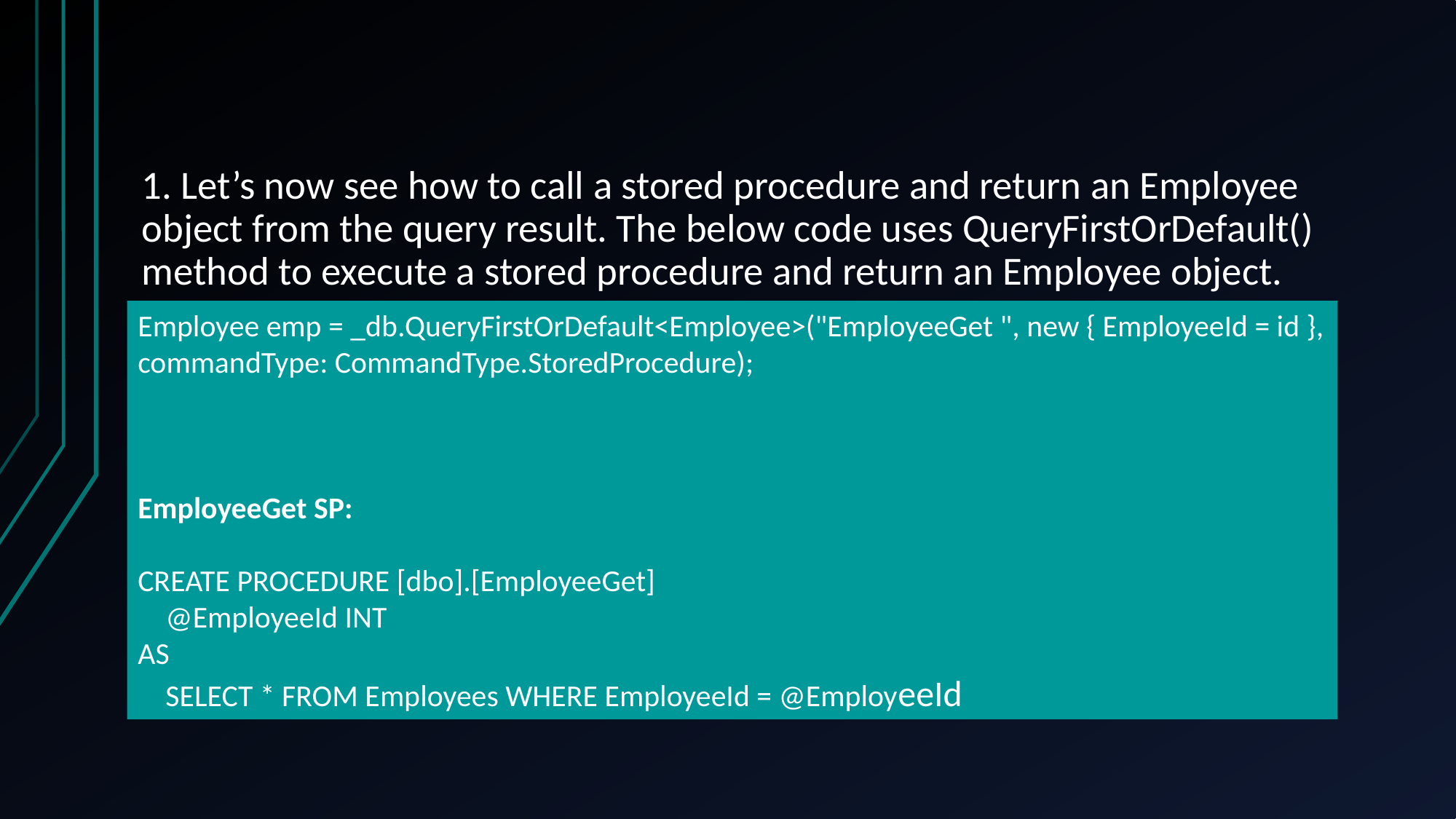

# 1. Let’s now see how to call a stored procedure and return an Employee object from the query result. The below code uses QueryFirstOrDefault() method to execute a stored procedure and return an Employee object.
Employee emp = _db.QueryFirstOrDefault<Employee>("EmployeeGet ", new { EmployeeId = id }, commandType: CommandType.StoredProcedure);

EmployeeGet SP:

CREATE PROCEDURE [dbo].[EmployeeGet]
    @EmployeeId INT
AS
    SELECT * FROM Employees WHERE EmployeeId = @EmployeeId